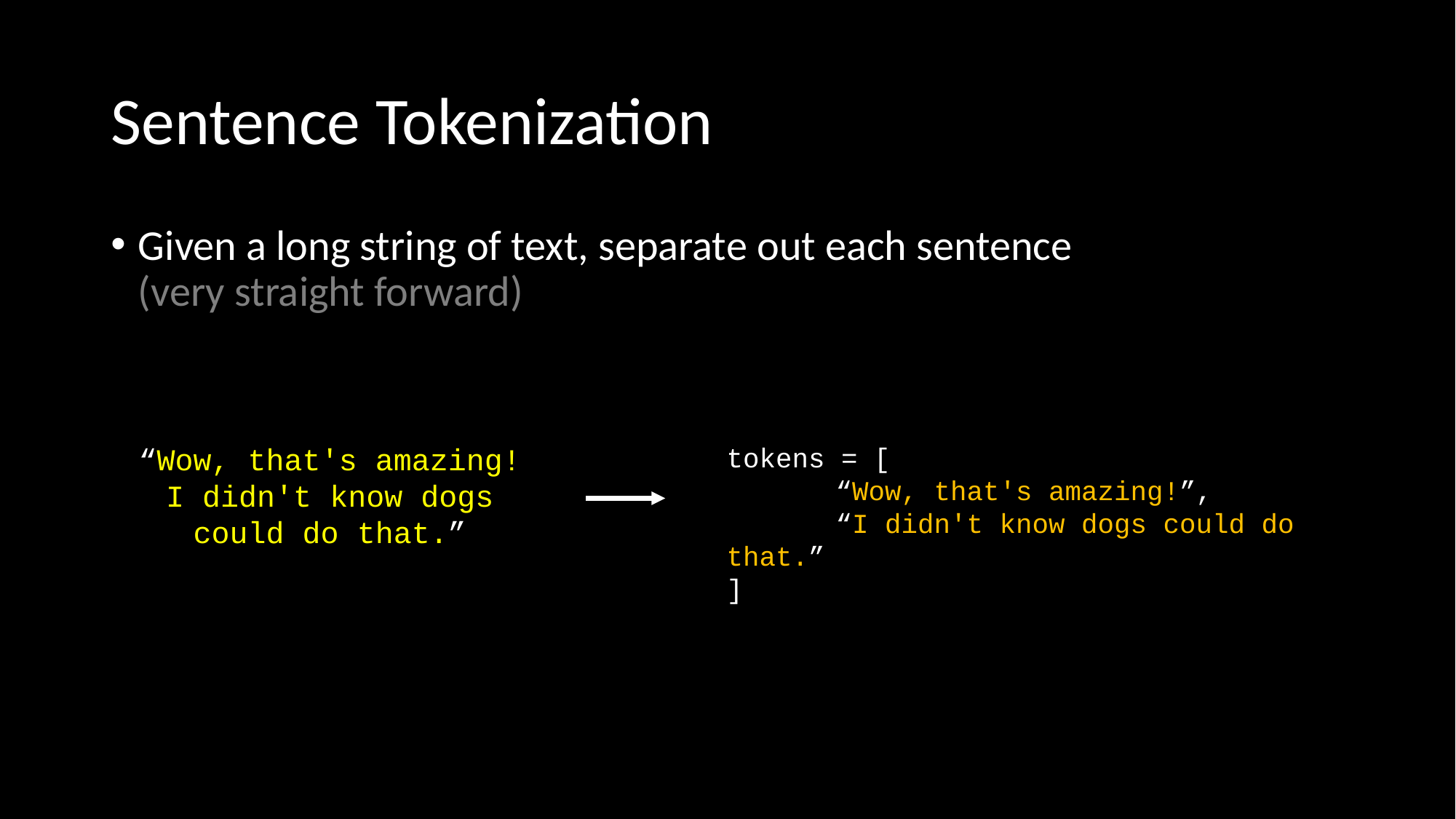

# Sentence Tokenization
Given a long string of text, separate out each sentence                    (very straight forward)
“Wow, that's amazing! I didn't know dogs could do that.”
tokens = [
	“Wow, that's amazing!”,
	“I didn't know dogs could do that.”
]